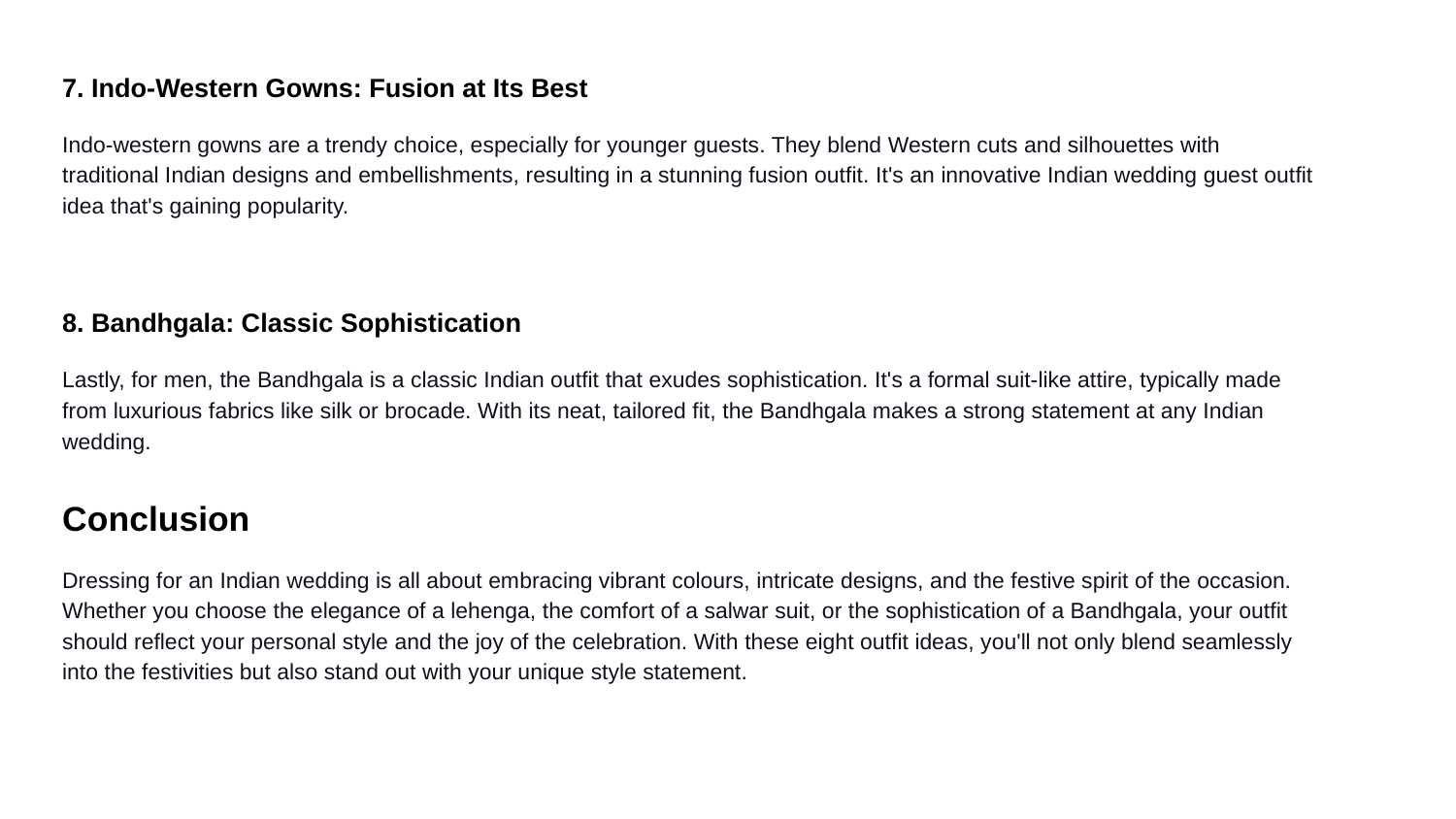

7. Indo-Western Gowns: Fusion at Its Best
Indo-western gowns are a trendy choice, especially for younger guests. They blend Western cuts and silhouettes with traditional Indian designs and embellishments, resulting in a stunning fusion outfit. It's an innovative Indian wedding guest outfit idea that's gaining popularity.

8. Bandhgala: Classic Sophistication
Lastly, for men, the Bandhgala is a classic Indian outfit that exudes sophistication. It's a formal suit-like attire, typically made from luxurious fabrics like silk or brocade. With its neat, tailored fit, the Bandhgala makes a strong statement at any Indian wedding.
Conclusion
Dressing for an Indian wedding is all about embracing vibrant colours, intricate designs, and the festive spirit of the occasion. Whether you choose the elegance of a lehenga, the comfort of a salwar suit, or the sophistication of a Bandhgala, your outfit should reflect your personal style and the joy of the celebration. With these eight outfit ideas, you'll not only blend seamlessly into the festivities but also stand out with your unique style statement.